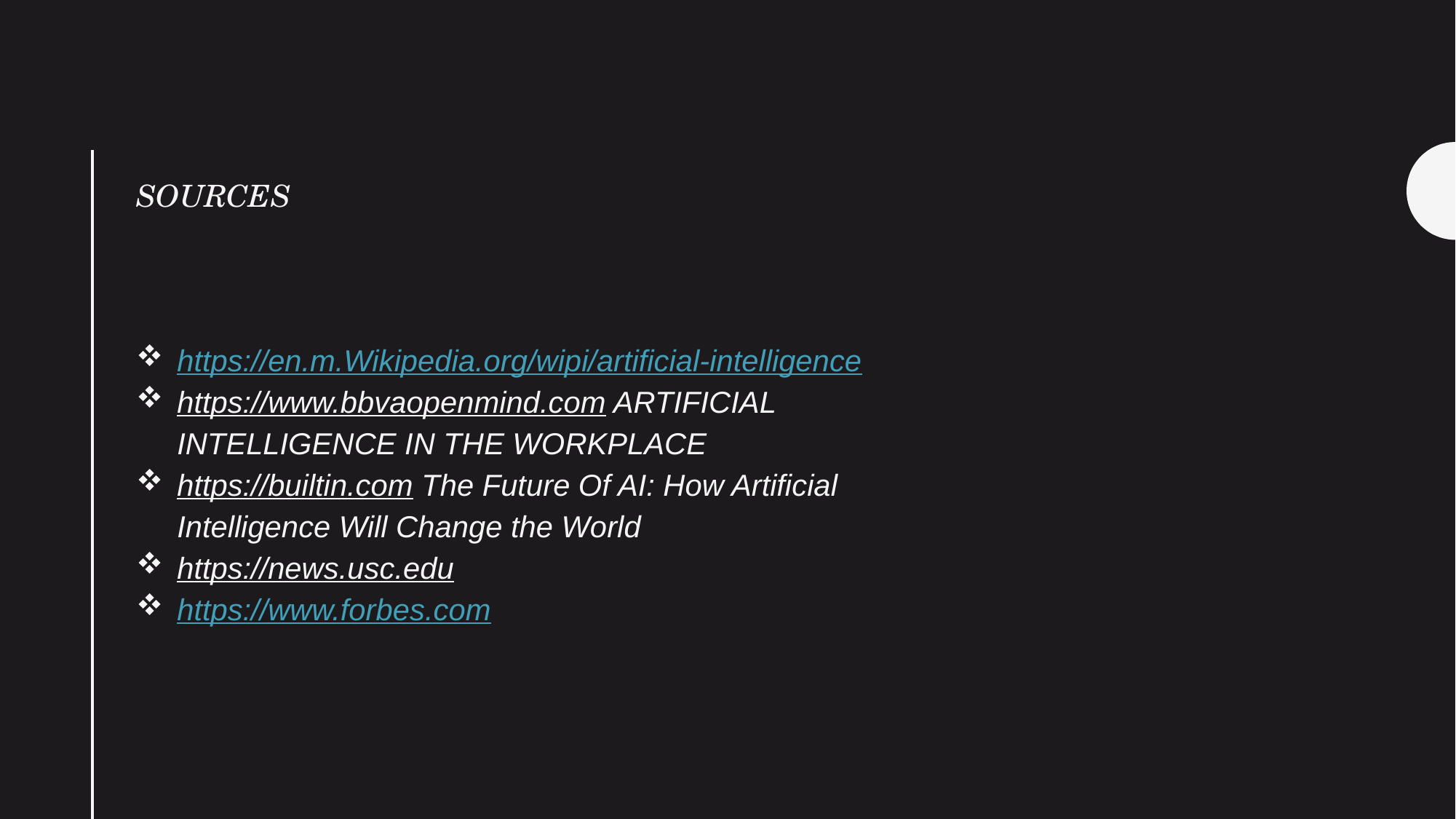

# SOURCES
https://en.m.Wikipedia.org/wipi/artificial-intelligence
https://www.bbvaopenmind.com ARTIFICIAL INTELLIGENCE IN THE WORKPLACE
https://builtin.com The Future Of AI: How Artificial Intelligence Will Change the World
https://news.usc.edu
https://www.forbes.com